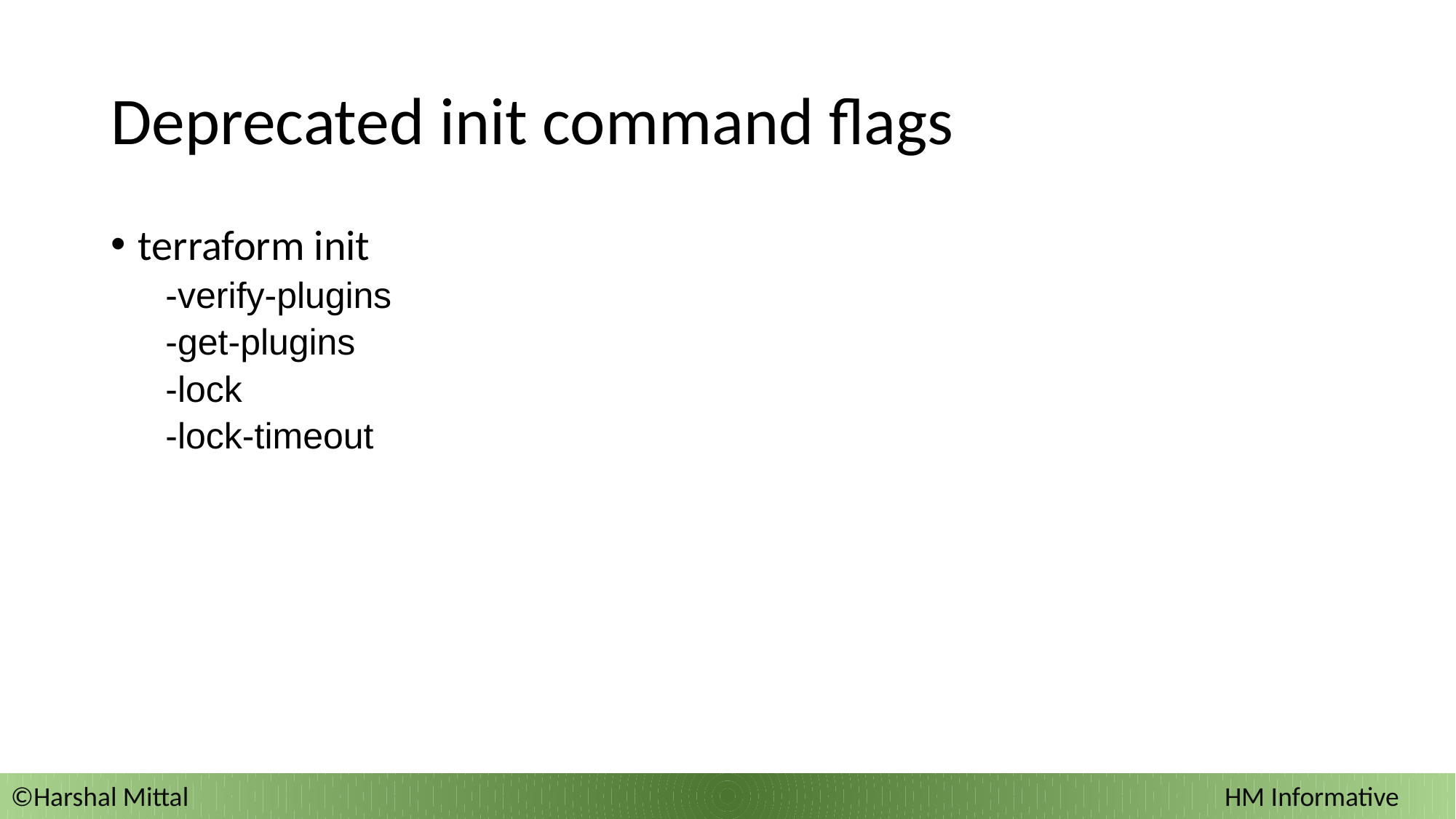

# Deprecated init command flags
terraform init
-verify-plugins
-get-plugins
-lock
-lock-timeout